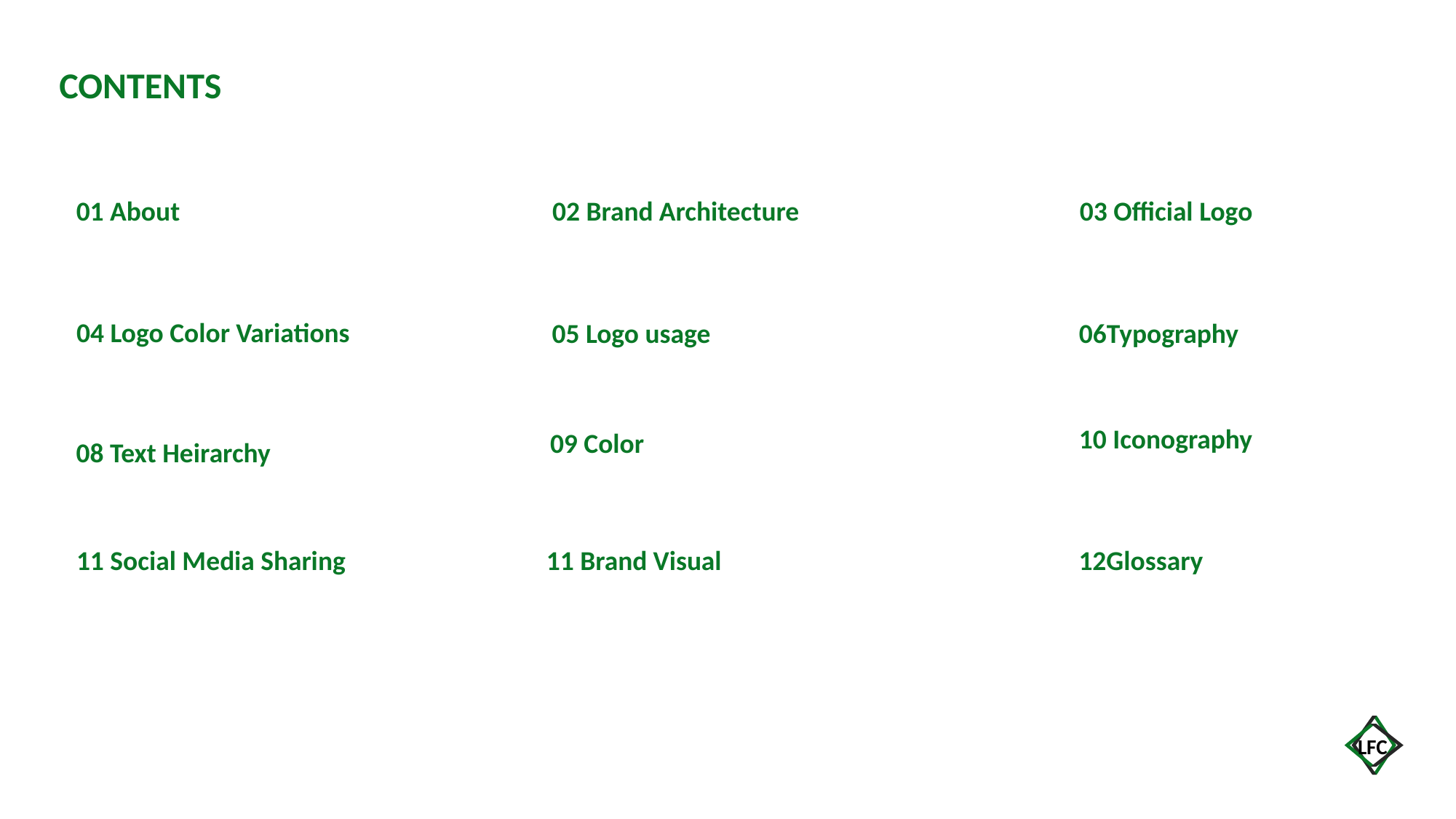

CONTENTS
02 Brand Architecture

03 Official Logo
01 About
04 Logo Color Variations
 05 Logo usage
06Typography
10 Iconography
09 Color
08 Text Heirarchy

11 Social Media Sharing

11 Brand Visual
12Glossary

LFC